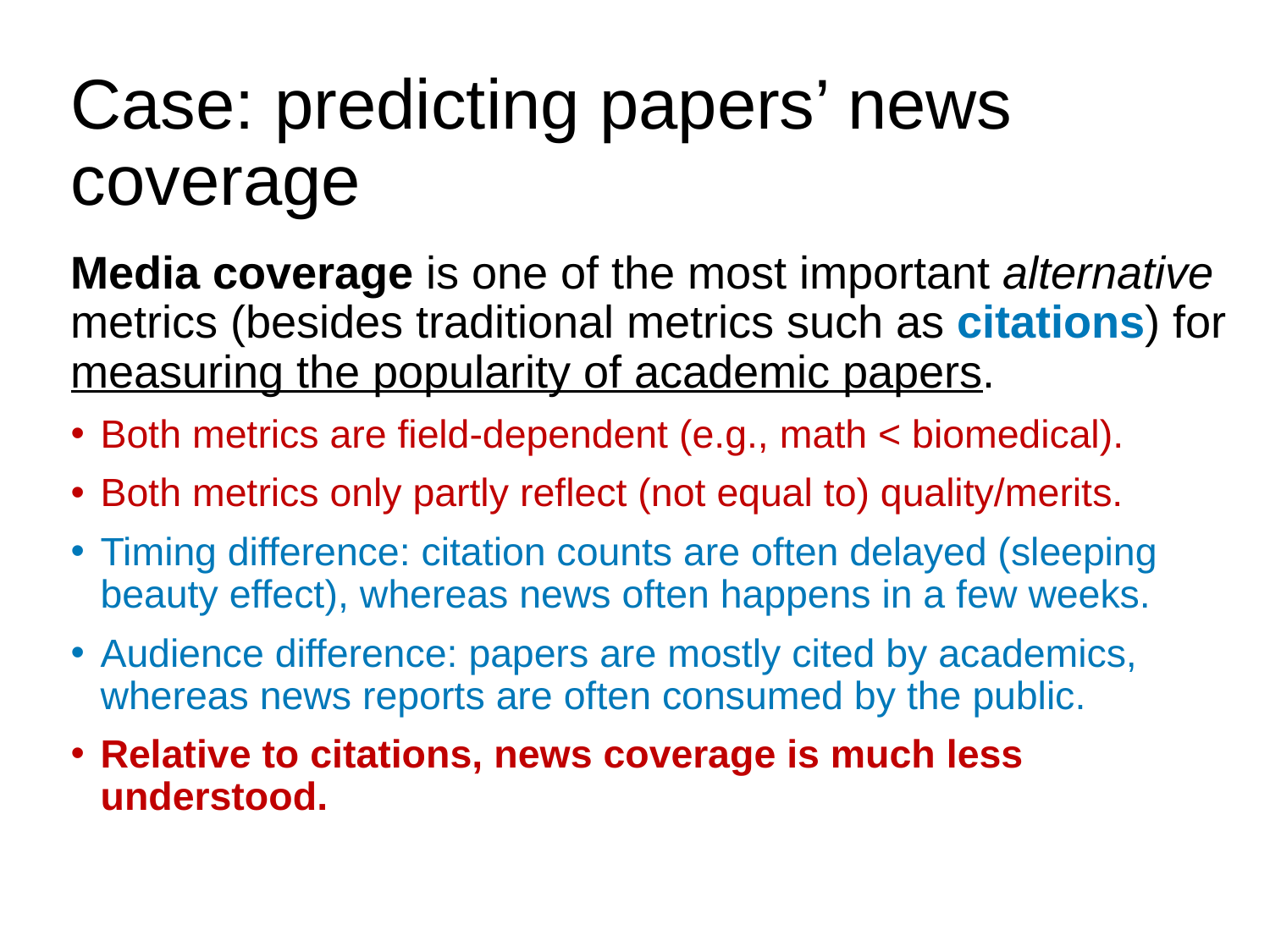

# Case: predicting papers’ news coverage
Media coverage is one of the most important alternative metrics (besides traditional metrics such as citations) for measuring the popularity of academic papers.
Both metrics are field-dependent (e.g., math < biomedical).
Both metrics only partly reflect (not equal to) quality/merits.
Timing difference: citation counts are often delayed (sleeping beauty effect), whereas news often happens in a few weeks.
Audience difference: papers are mostly cited by academics, whereas news reports are often consumed by the public.
Relative to citations, news coverage is much less understood.